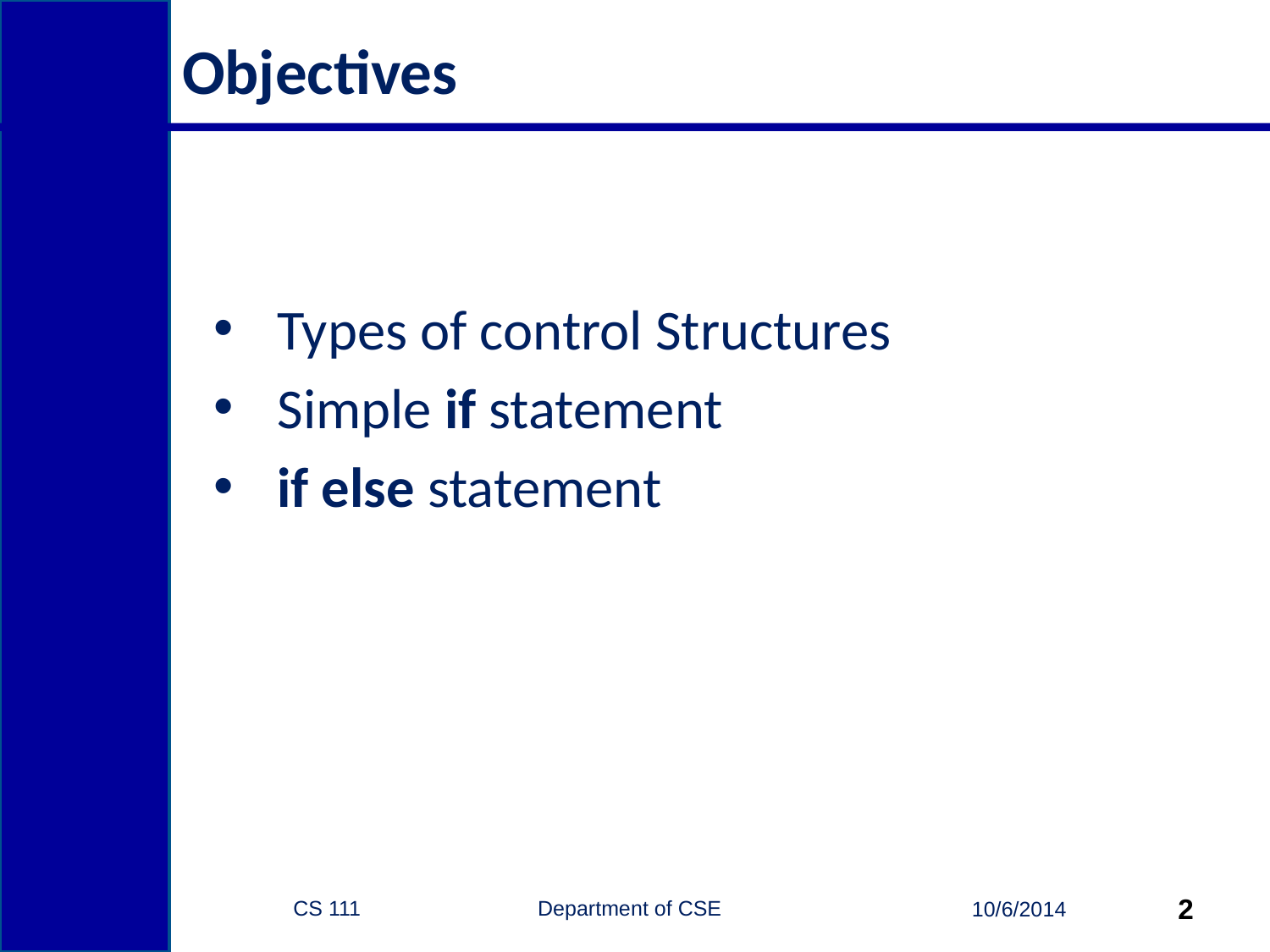

Objectives
Types of control Structures
Simple if statement
if else statement
CS 111                              Department of CSE
2
10/6/2014